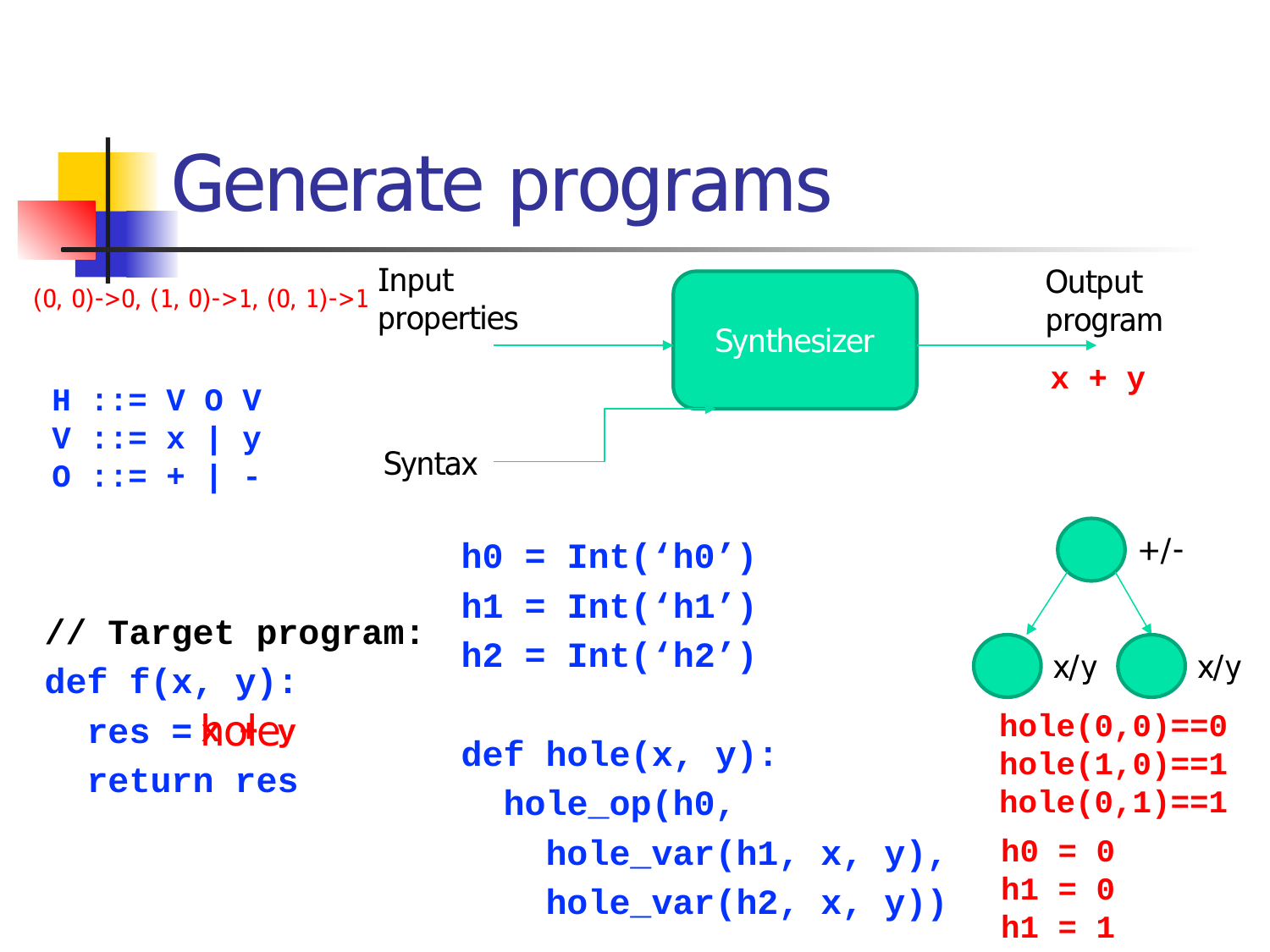

# Generate programs
Input properties
Output program
Synthesizer
(0, 0)->0, (1, 0)->1, (0, 1)->1
x + y
H ::= V O V
V ::= x | y
O ::= + | -
Syntax

+/-
h0 = Int(‘h0’)
h1 = Int(‘h1’)
h2 = Int(‘h2’)

def hole(x, y):
  hole_op(h0,
    hole_var(h1, x, y),
    hole_var(h2, x, y))
// Target program:
def f(x, y):
  res =
  return res

x/y
x/y
hole
hole(0,0)==0
hole(1,0)==1
hole(0,1)==1
x + y
h0 = 0
h1 = 0
h1 = 1